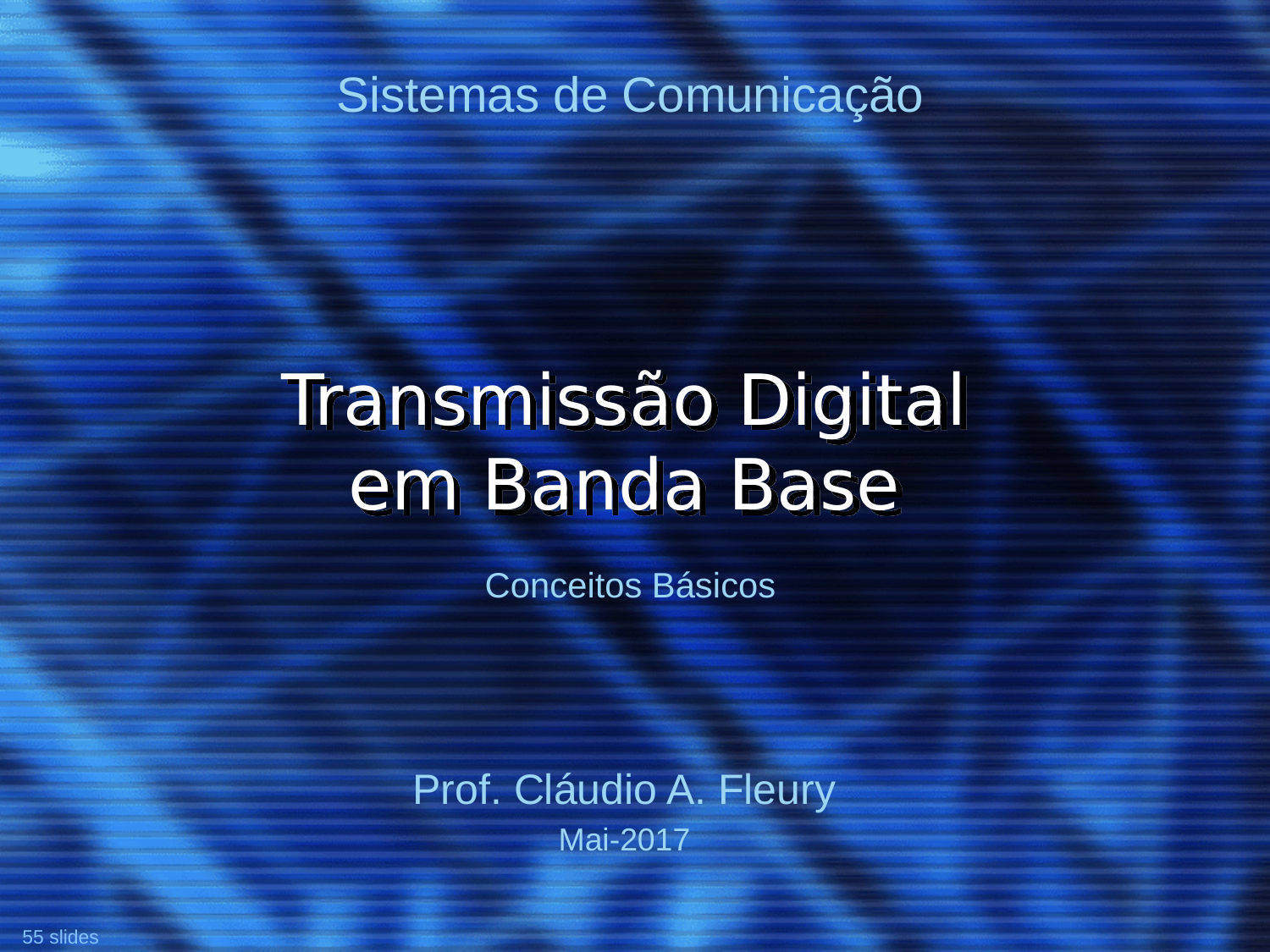

Sistemas de Comunicação
# Transmissão Digital em Banda Base
Conceitos Básicos
Prof. Cláudio A. Fleury
Mai-2017
55 slides